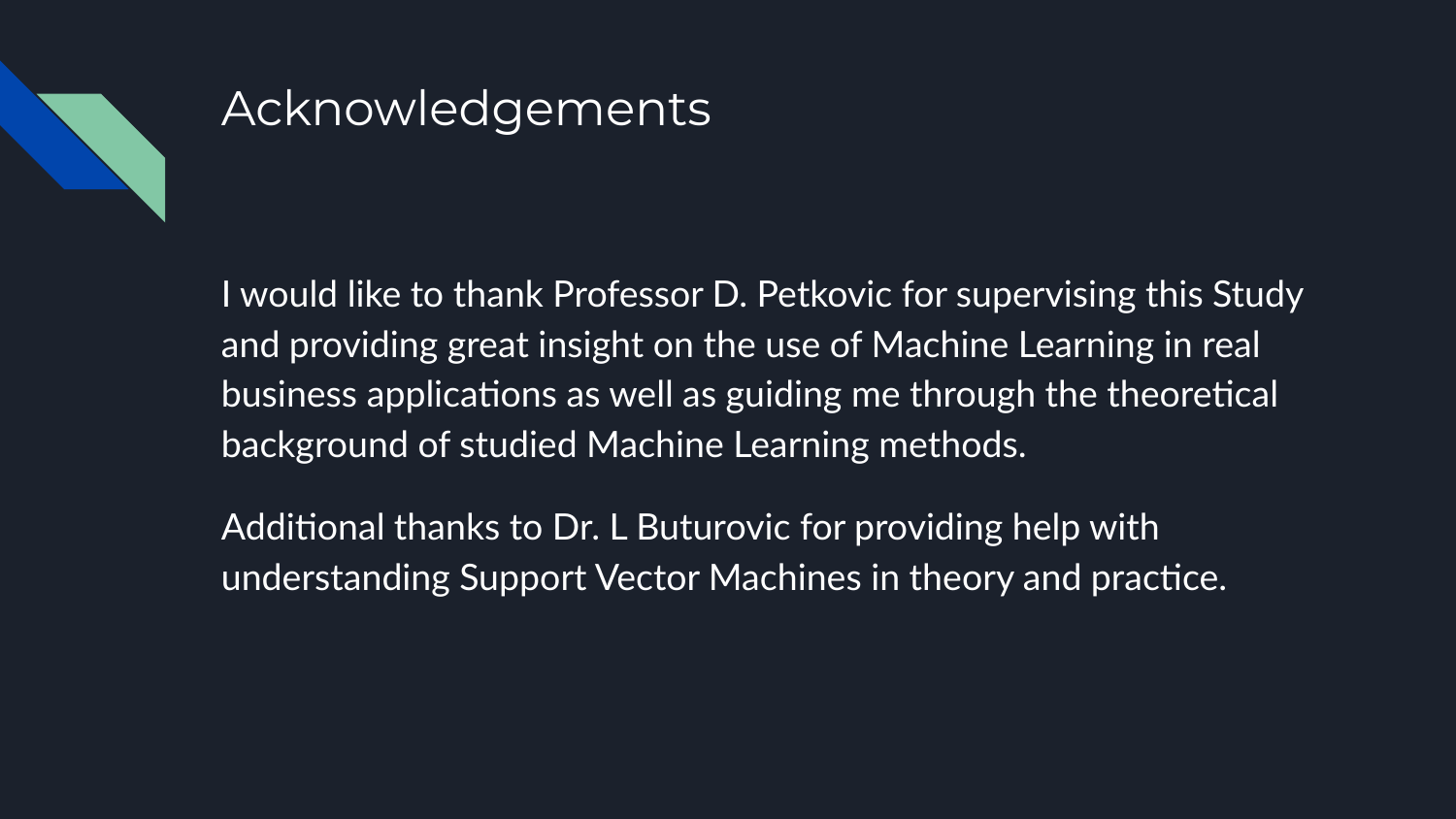

# Acknowledgements
I would like to thank Professor D. Petkovic for supervising this Study and providing great insight on the use of Machine Learning in real business applications as well as guiding me through the theoretical background of studied Machine Learning methods.
Additional thanks to Dr. L Buturovic for providing help with understanding Support Vector Machines in theory and practice.